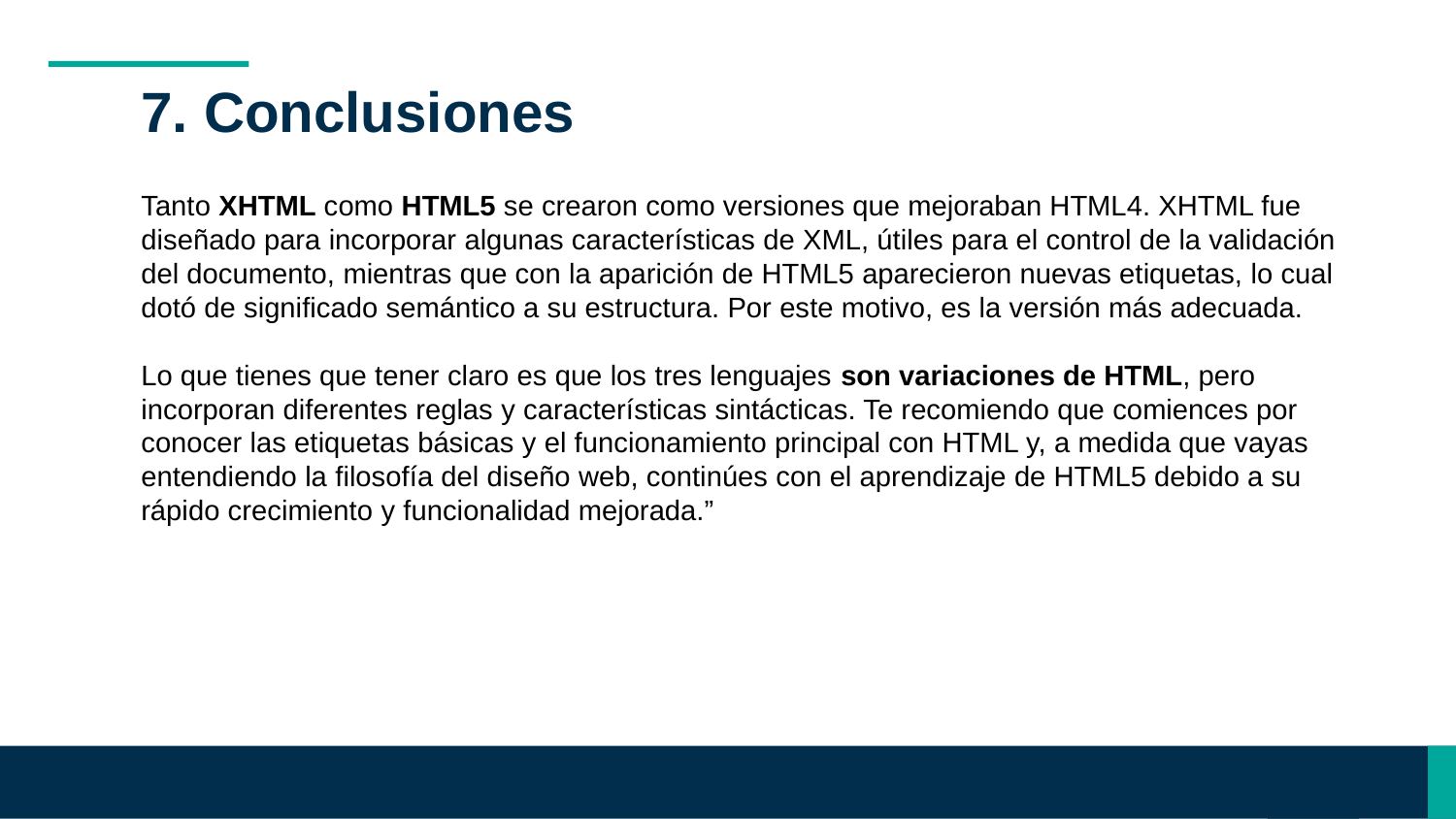

# 7. Conclusiones
Tanto XHTML como HTML5 se crearon como versiones que mejoraban HTML4. XHTML fue diseñado para incorporar algunas características de XML, útiles para el control de la validación del documento, mientras que con la aparición de HTML5 aparecieron nuevas etiquetas, lo cual dotó de significado semántico a su estructura. Por este motivo, es la versión más adecuada.

Lo que tienes que tener claro es que los tres lenguajes son variaciones de HTML, pero incorporan diferentes reglas y características sintácticas. Te recomiendo que comiences por conocer las etiquetas básicas y el funcionamiento principal con HTML y, a medida que vayas entendiendo la filosofía del diseño web, continúes con el aprendizaje de HTML5 debido a su rápido crecimiento y funcionalidad mejorada.”